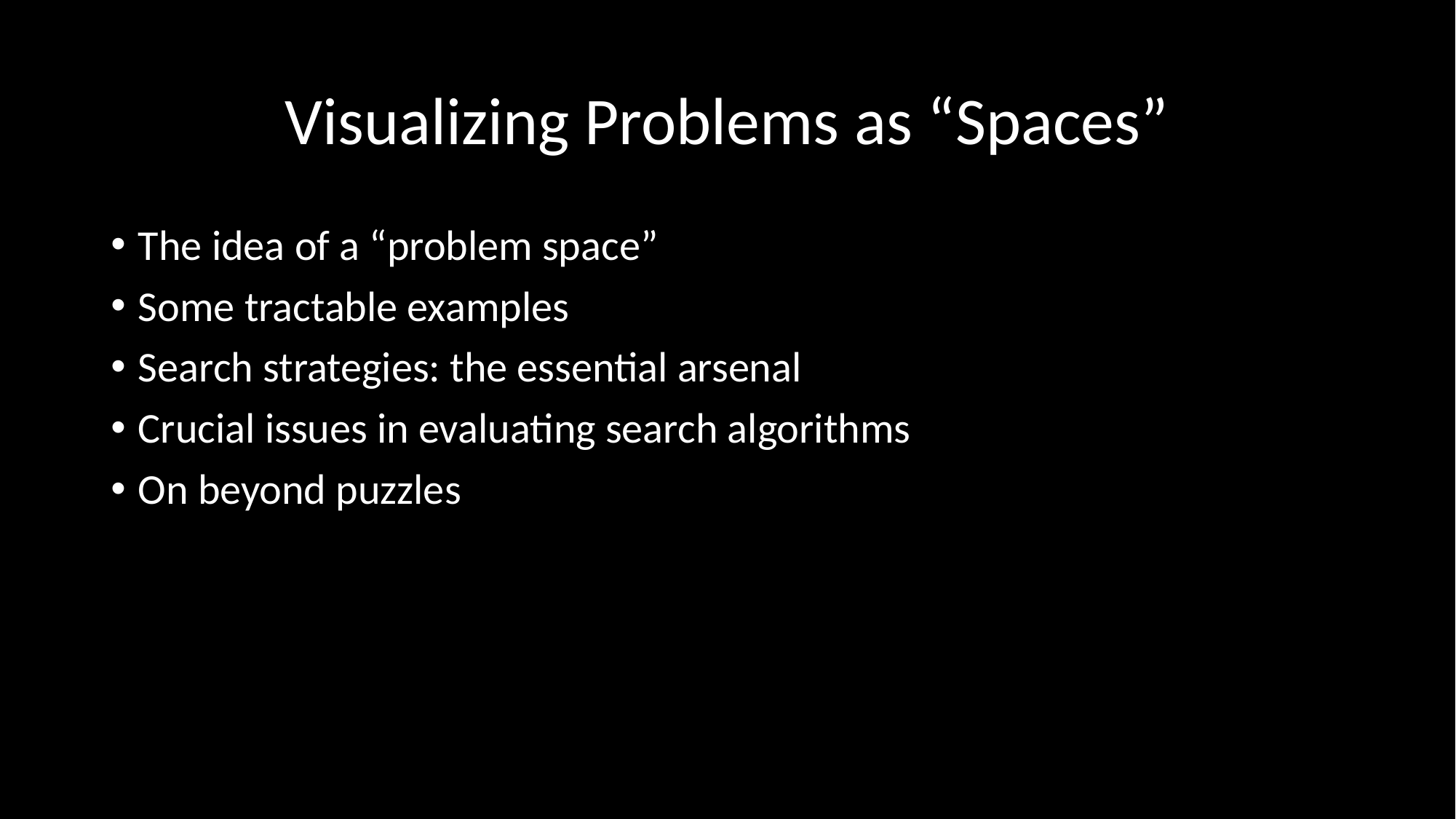

# Visualizing Problems as “Spaces”
The idea of a “problem space”
Some tractable examples
Search strategies: the essential arsenal
Crucial issues in evaluating search algorithms
On beyond puzzles